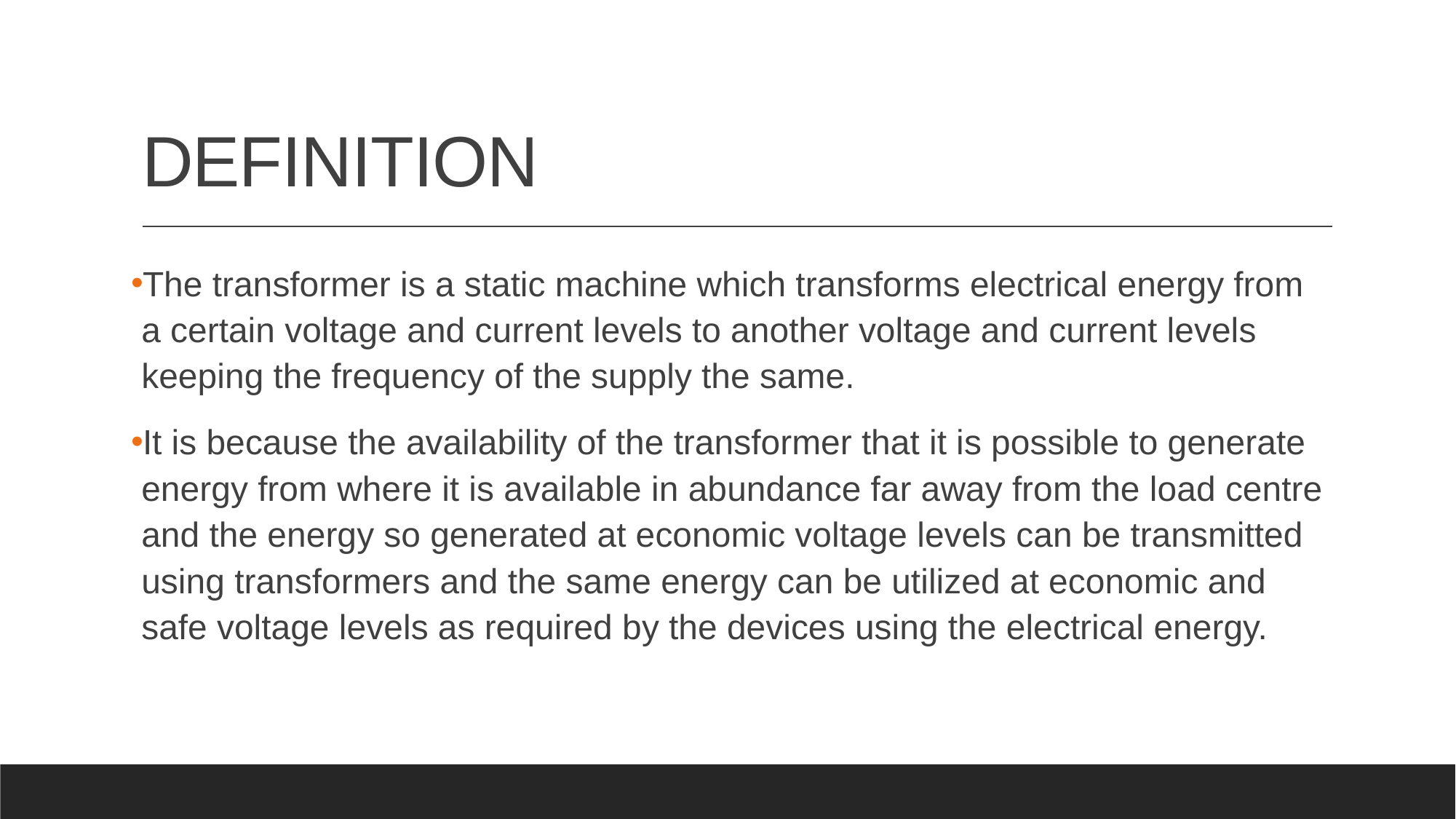

# DEFINITION
The transformer is a static machine which transforms electrical energy from a certain voltage and current levels to another voltage and current levels keeping the frequency of the supply the same.
It is because the availability of the transformer that it is possible to generate energy from where it is available in abundance far away from the load centre and the energy so generated at economic voltage levels can be transmitted using transformers and the same energy can be utilized at economic and safe voltage levels as required by the devices using the electrical energy.